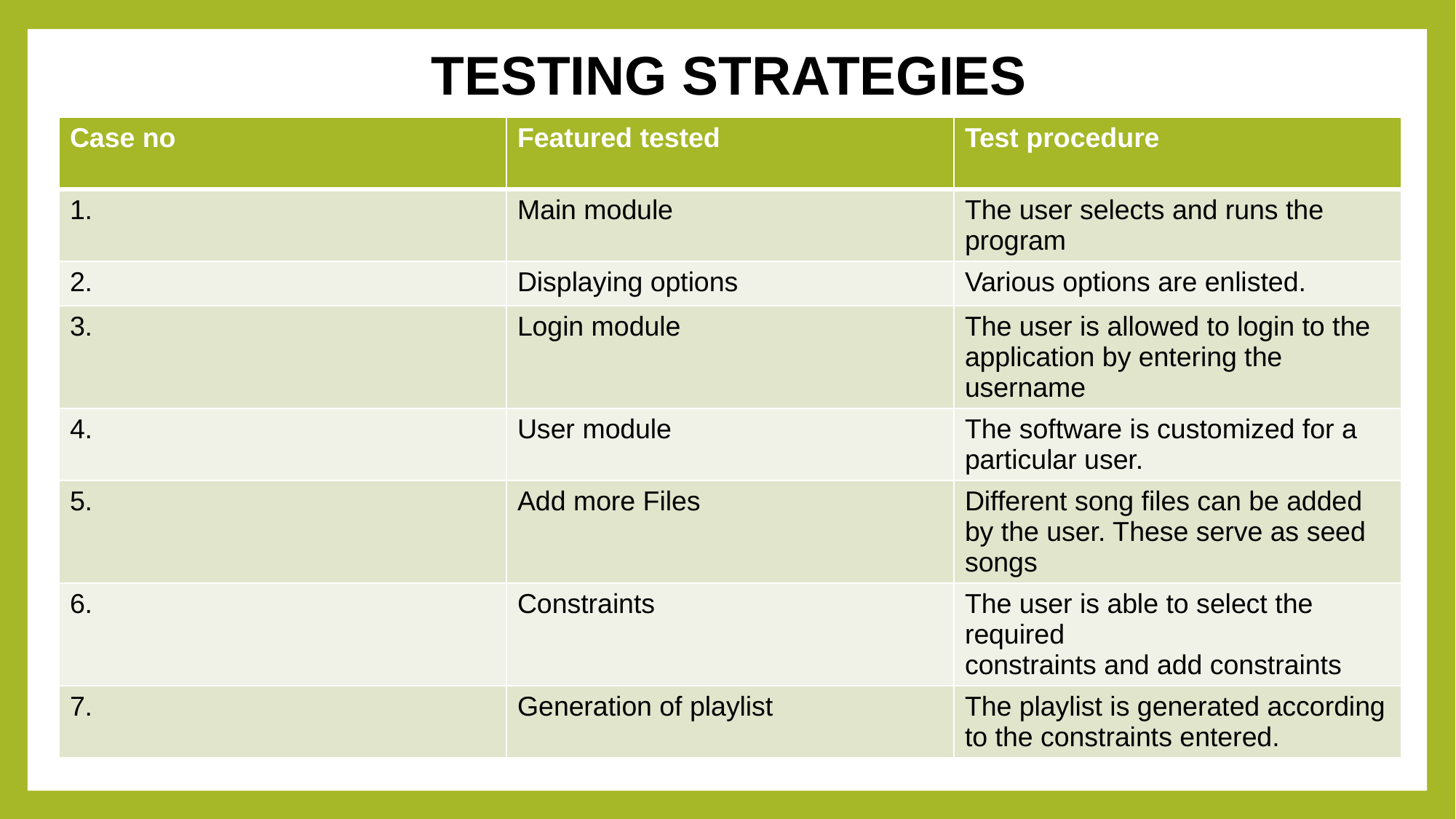

# TESTING STRATEGIES
| Case no | Featured tested | Test procedure |
| --- | --- | --- |
| 1. | Main module | The user selects and runs the program |
| 2. | Displaying options | Various options are enlisted. |
| 3. | Login module | The user is allowed to login to the application by entering the username |
| 4. | User module | The software is customized for a particular user. |
| 5. | Add more Files | Different song files can be added by the user. These serve as seed songs |
| 6. | Constraints | The user is able to select the required constraints and add constraints |
| 7. | Generation of playlist | The playlist is generated according to the constraints entered. |